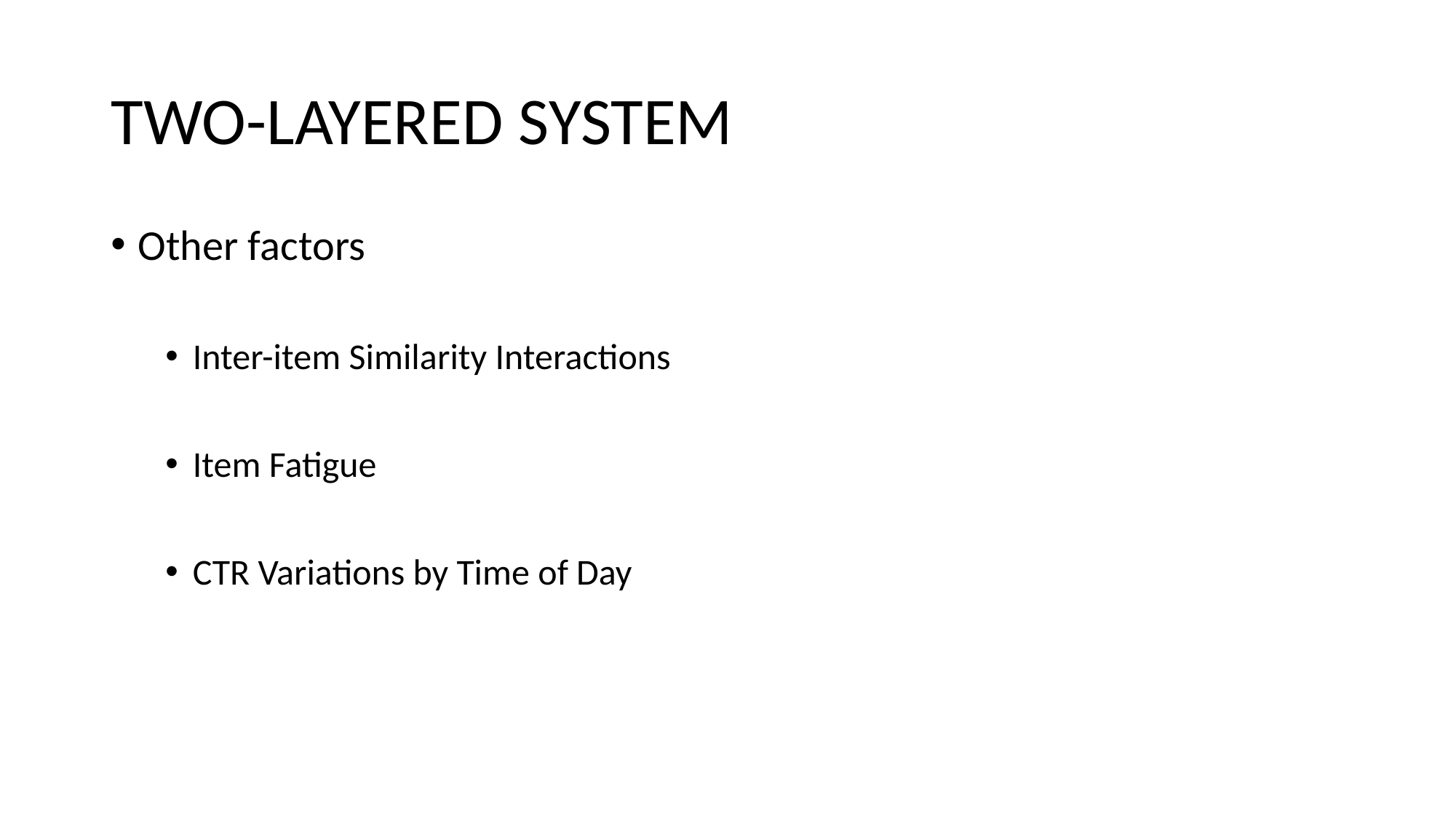

# TWO-LAYERED SYSTEM
Other factors

Inter-item Similarity Interactions

Item Fatigue

CTR Variations by Time of Day